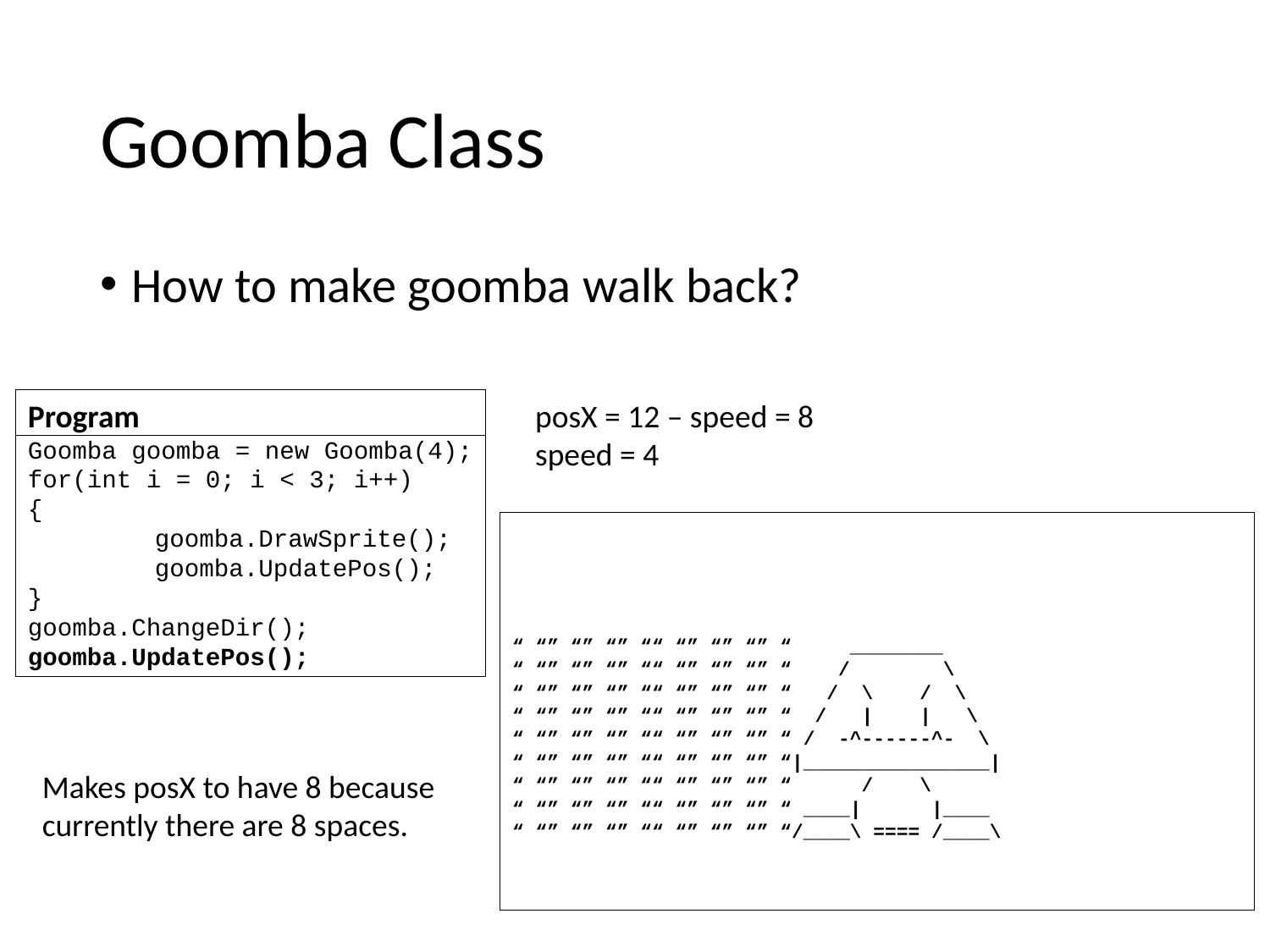

# Goomba Class
How to make goomba walk back?

Program
Goomba goomba = new Goomba(4);
for(int i = 0; i < 3; i++)
{
	goomba.DrawSprite();
	goomba.UpdatePos();
}
goomba.ChangeDir();
goomba.UpdatePos();
posX = 12 – speed = 8
speed = 4

“ “” “” “” ““ “” “” “” “     ________
“ “” “” “” ““ “” “” “” “    /        \
“ “” “” “” ““ “” “” “” “   /  \    /  \
“ “” “” “” ““ “” “” “” “  /   |    |   \
“ “” “” “” ““ “” “” “” “ /  -^------^-  \
“ “” “” “” ““ “” “” “” “|________________|
“ “” “” “” ““ “” “” “” “      /    \
“ “” “” “” ““ “” “” “” “ ____|      |____
“ “” “” “” ““ “” “” “” “/____\ ==== /____\

Makes posX to have 8 because currently there are 8 spaces.